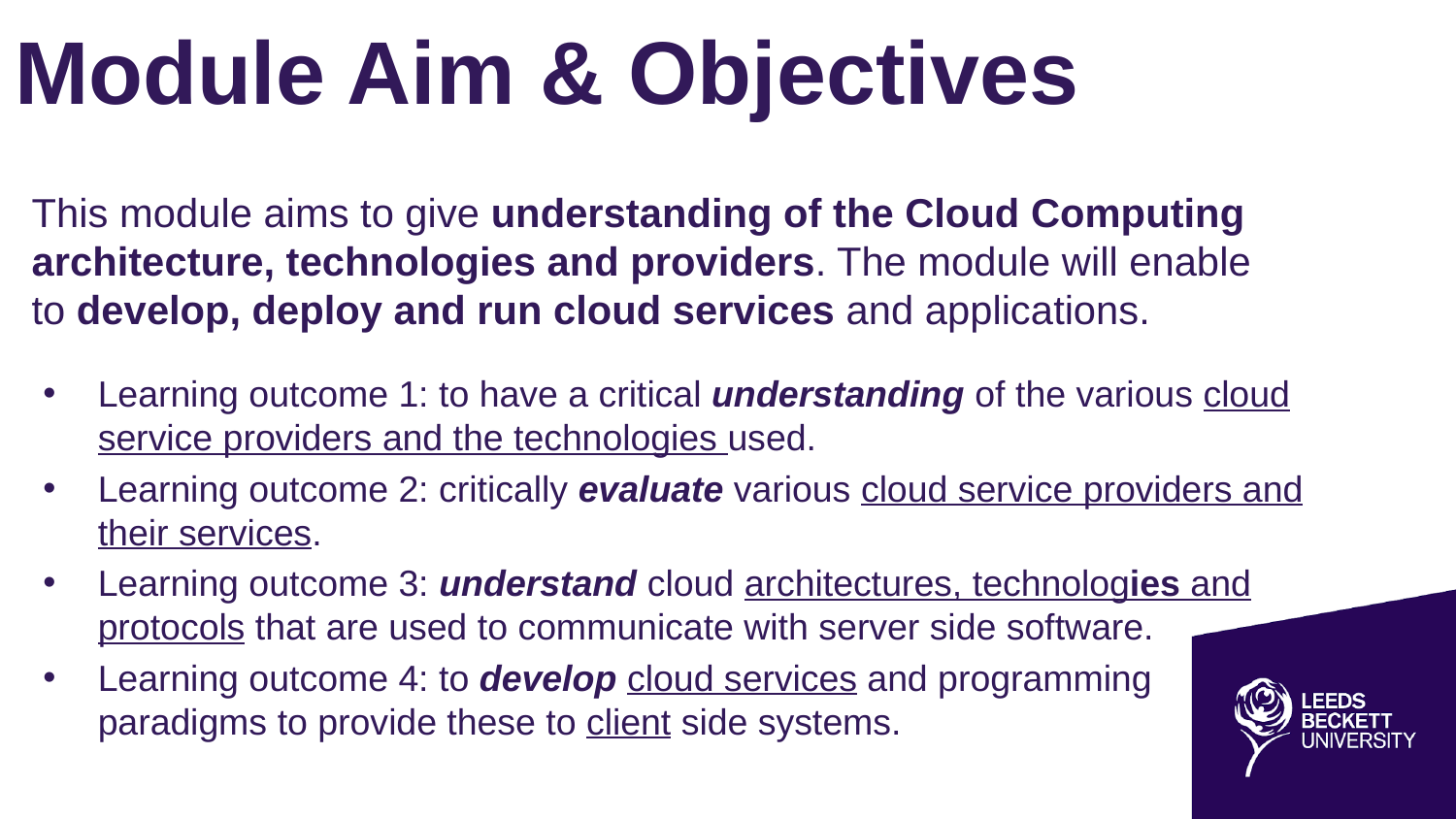

# Module Aim & Objectives
This module aims to give understanding of the Cloud Computing architecture, technologies and providers. The module will enable
to develop, deploy and run cloud services and applications.

Learning outcome 1: to have a critical understanding of the various cloud service providers and the technologies used.
Learning outcome 2: critically evaluate various cloud service providers and their services.
Learning outcome 3: understand cloud architectures, technologies and protocols that are used to communicate with server side software.
Learning outcome 4: to develop cloud services and programming
paradigms to provide these to client side systems.